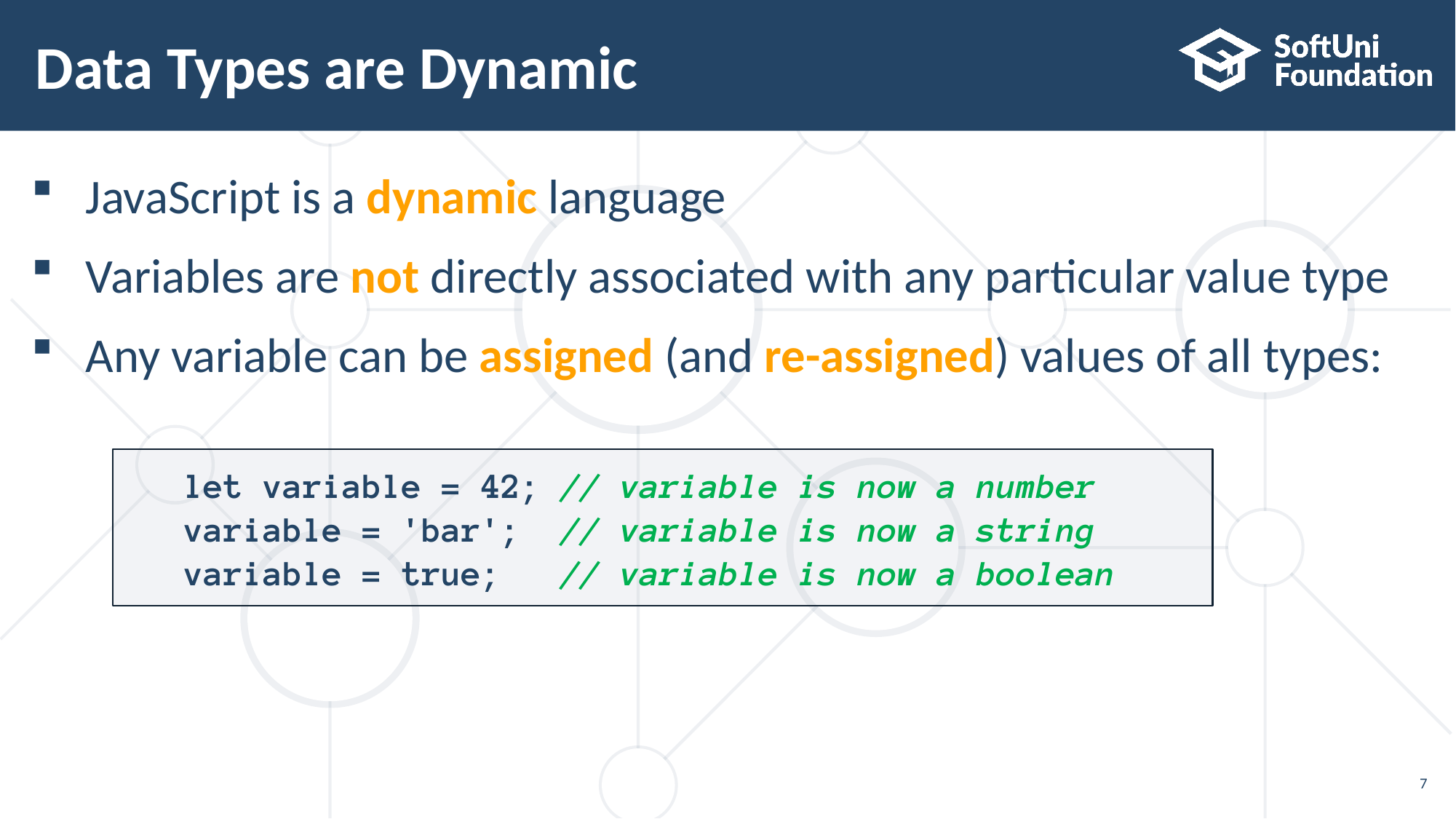

# Data Types are Dynamic
JavaScript is a dynamic language
Variables are not directly associated with any particular value type
Any variable can be assigned (and re-assigned) values of all types:
let variable = 42; // variable is now a number
variable = 'bar';  // variable is now a string
variable = true;   // variable is now a boolean
7